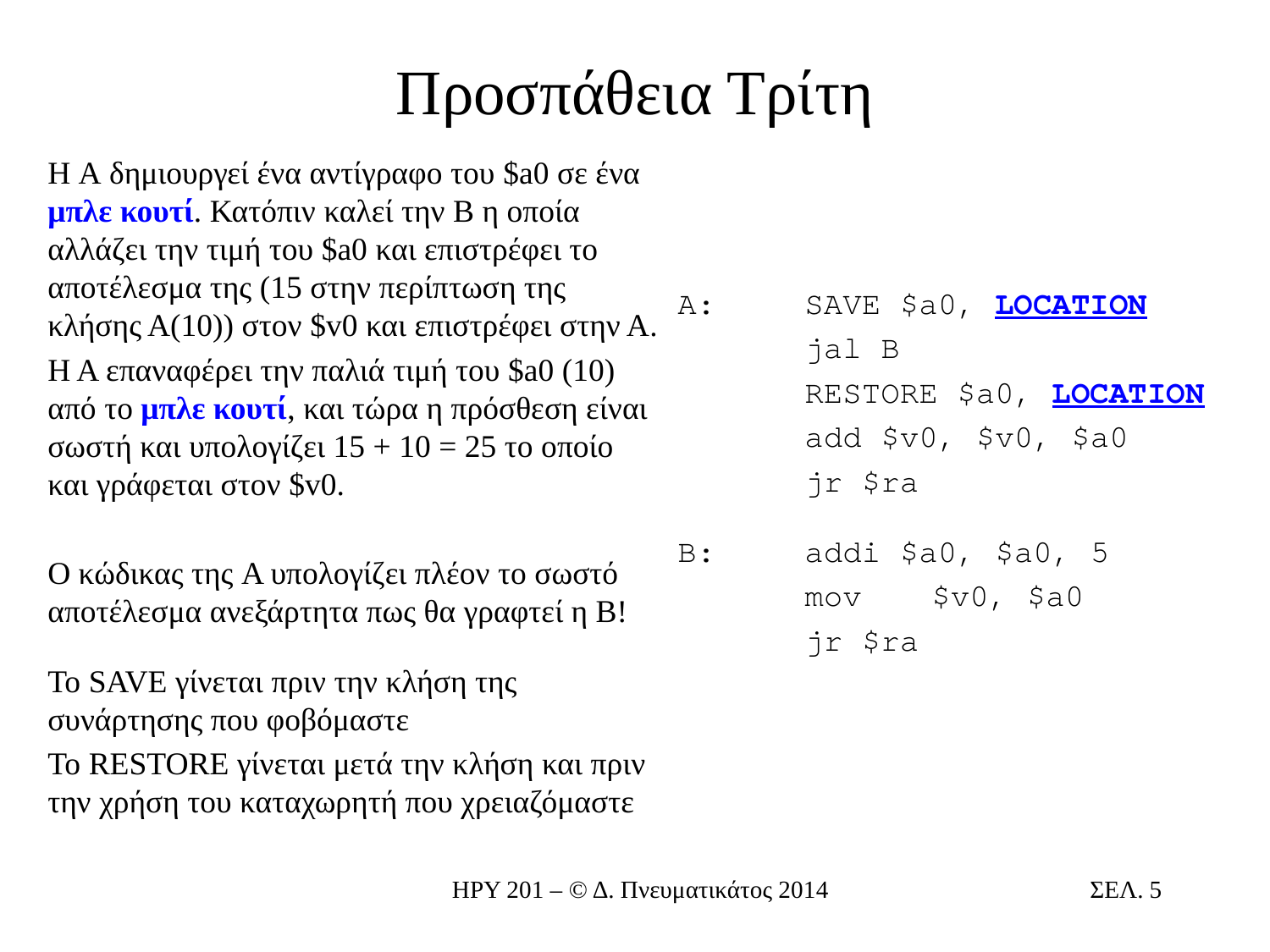

# Προσπάθεια Τρίτη
Η A δημιουργεί ένα αντίγραφο του $a0 σε ένα μπλε κουτί. Κατόπιν καλεί την Β η οποία αλλάζει την τιμή του $a0 και επιστρέφει το αποτέλεσμα της (15 στην περίπτωση της κλήσης Α(10)) στον $v0 και επιστρέφει στην Α.
Η Α επαναφέρει την παλιά τιμή του $a0 (10) από το μπλε κουτί, και τώρα η πρόσθεση είναι σωστή και υπολογίζει 15 + 10 = 25 το οποίο και γράφεται στον $v0.

Ο κώδικας της A υπολογίζει πλέον το σωστό αποτέλεσμα ανεξάρτητα πως θα γραφτεί η Β!

Το SAVE γίνεται πριν την κλήση της συνάρτησης που φοβόμαστε
Το RESTORE γίνεται μετά την κλήση και πριν την χρήση του καταχωρητή που χρειαζόμαστε
Α:	SAVE $a0, LOCATION
	jal Β
	RESTORE $a0, LOCATION
	add $v0, $v0, $a0
	jr $ra

Β:	addi $a0, $a0, 5
	mov	$v0, $a0
	jr $ra

ΗΡΥ 201 – © Δ. Πνευματικάτος 2014
ΣΕΛ. 5